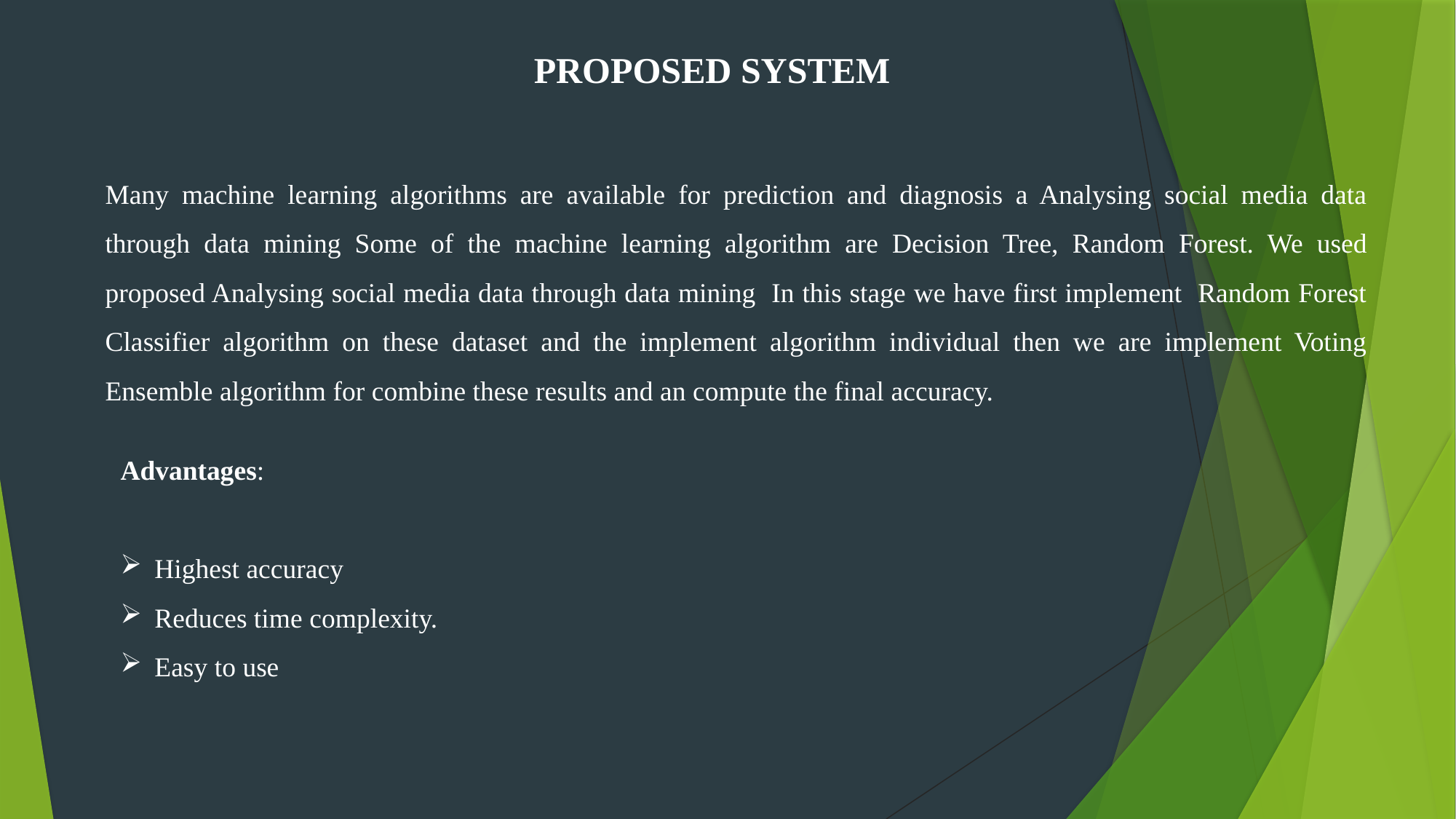

PROPOSED SYSTEM
Many machine learning algorithms are available for prediction and diagnosis a Analysing social media data through data mining Some of the machine learning algorithm are Decision Tree, Random Forest. We used proposed Analysing social media data through data mining  In this stage we have first implement  Random Forest Classifier algorithm on these dataset and the implement algorithm individual then we are implement Voting Ensemble algorithm for combine these results and an compute the final accuracy.
Advantages:

Highest accuracy
Reduces time complexity.
Easy to use